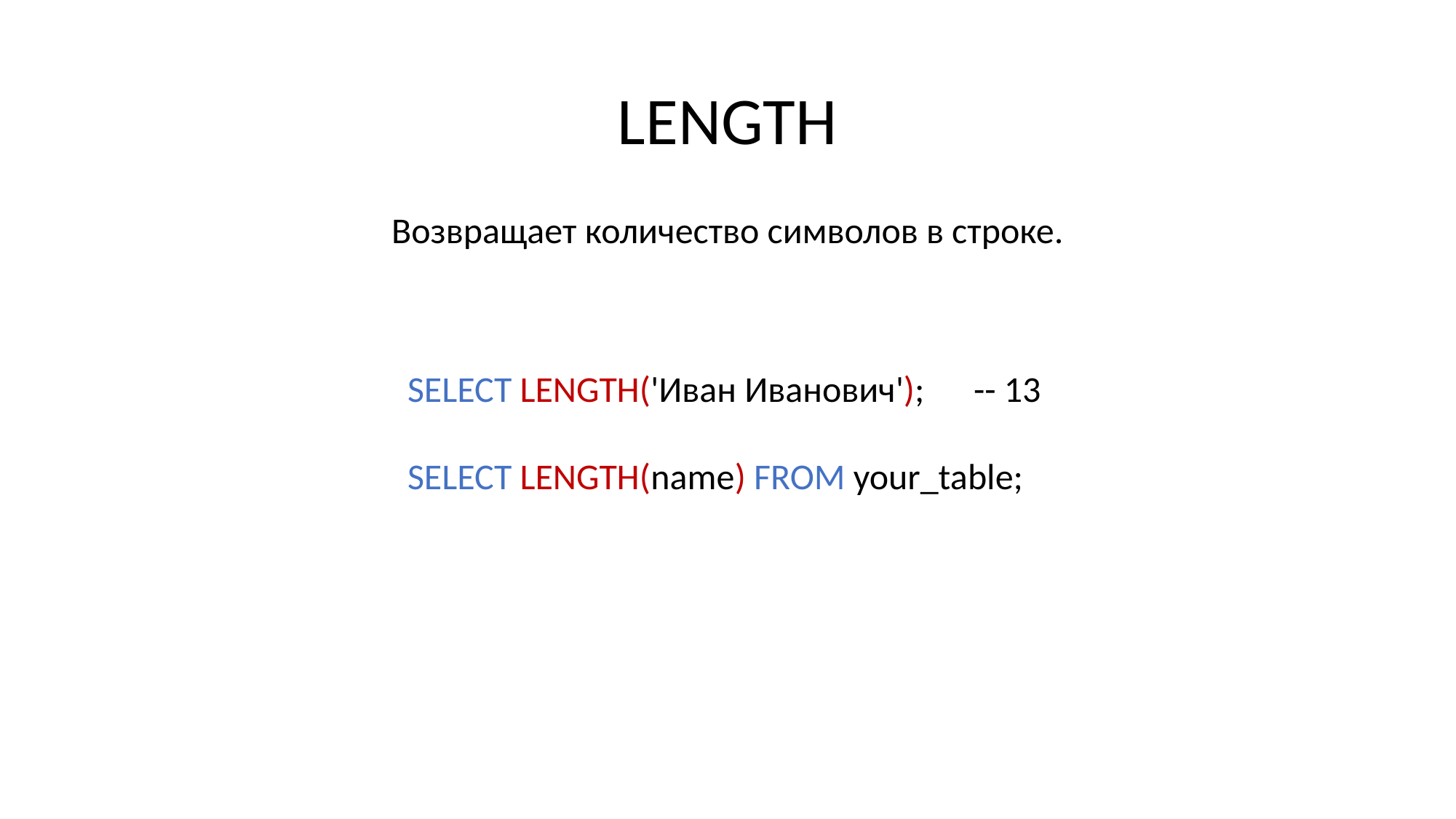

# LENGTH
Возвращает количество символов в строке.
SELECT LENGTH('Иван Иванович');      -- 13

SELECT LENGTH(name) FROM your_table;